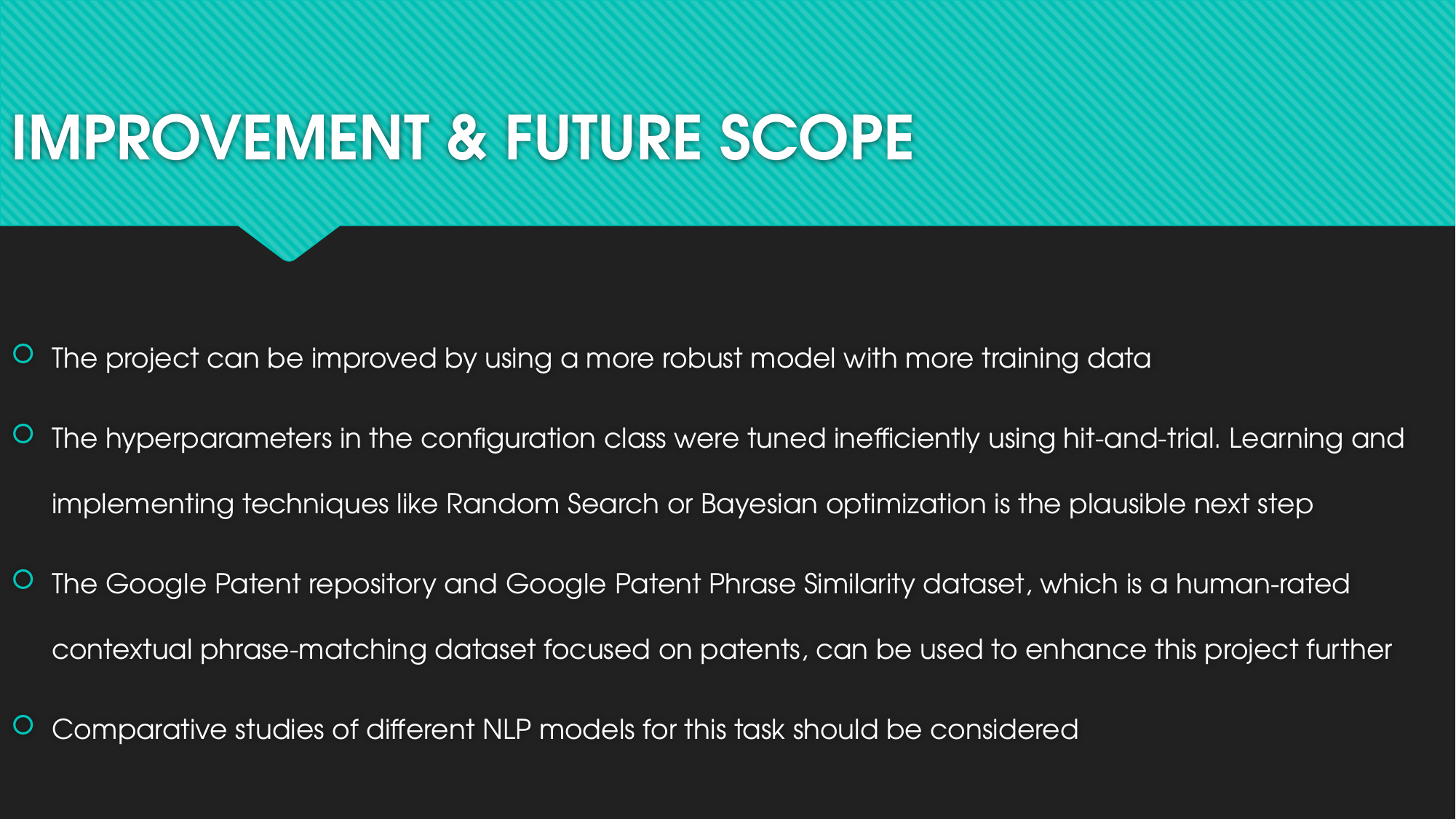

# IMPROVEMENT & FUTURE SCOPE
The project can be improved by using a more robust model with more training data
The hyperparameters in the configuration class were tuned inefficiently using hit-and-trial. Learning and implementing techniques like Random Search or Bayesian optimization is the plausible next step
The Google Patent repository and Google Patent Phrase Similarity dataset, which is a human-rated contextual phrase-matching dataset focused on patents, can be used to enhance this project further
Comparative studies of different NLP models for this task should be considered